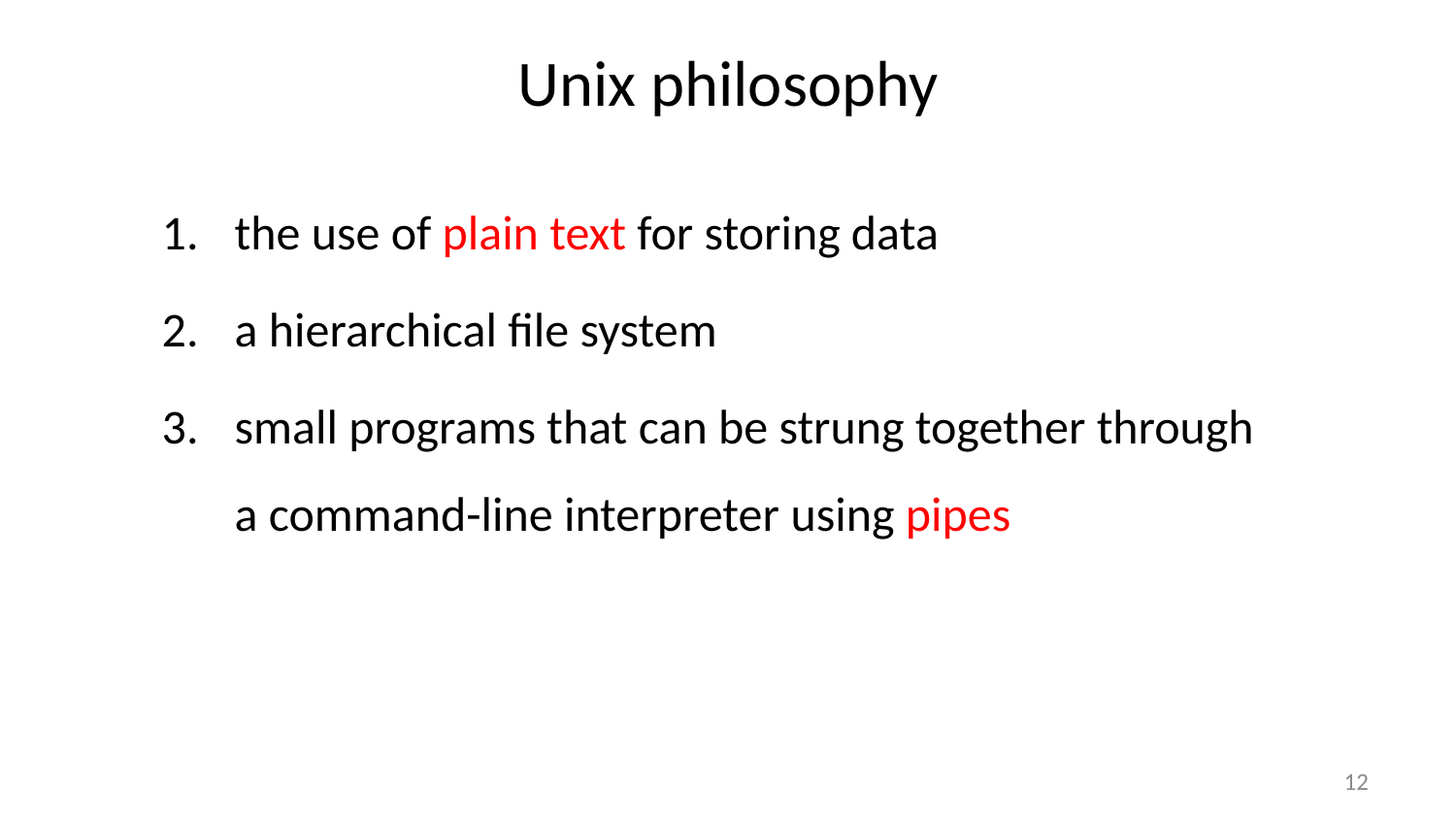

# Unix philosophy
the use of plain text for storing data
a hierarchical file system
small programs that can be strung together through a command-line interpreter using pipes
12